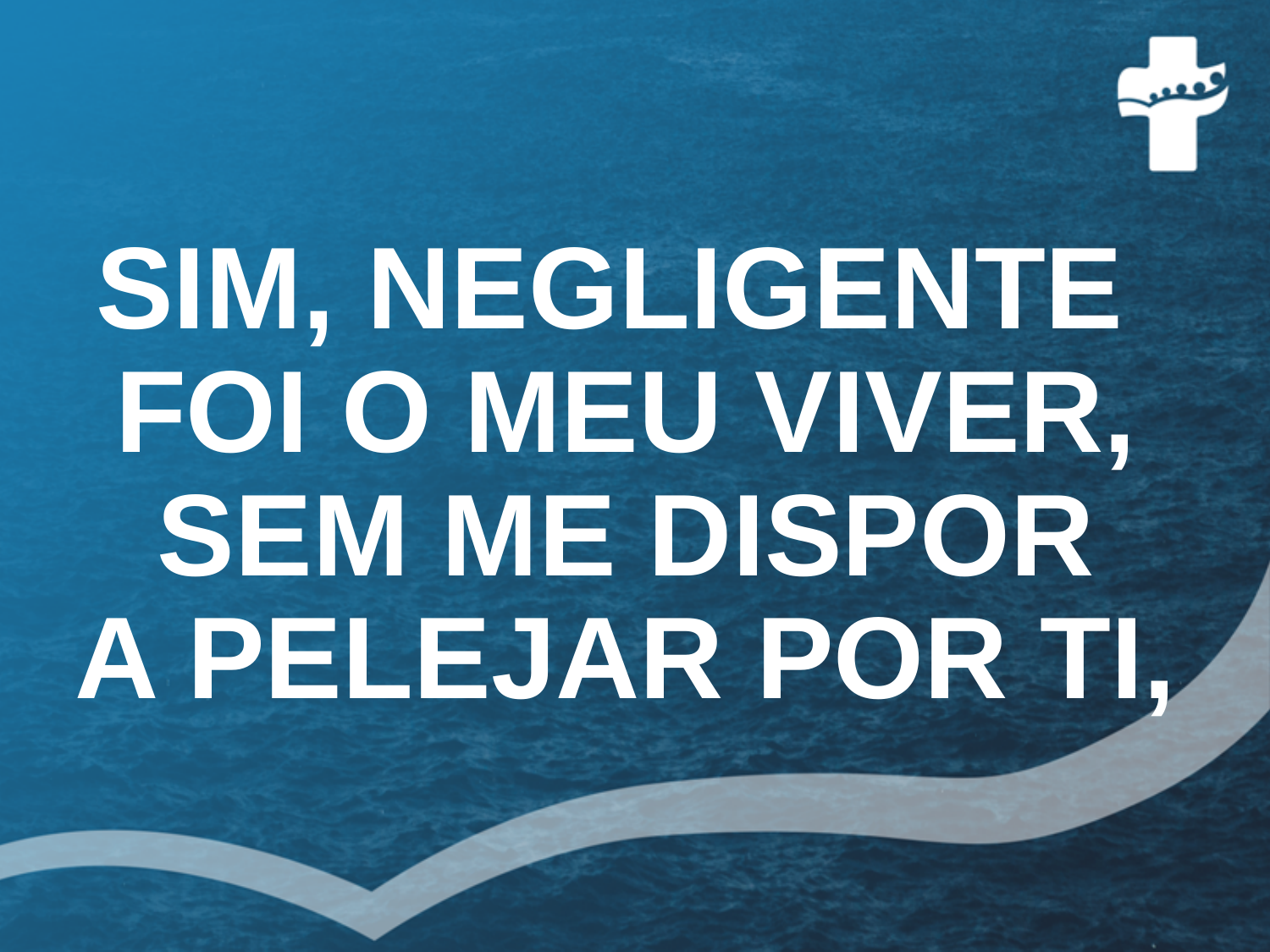

# SIM, NEGLIGENTE FOI O MEU VIVER, SEM ME DISPOR A PELEJAR POR TI,